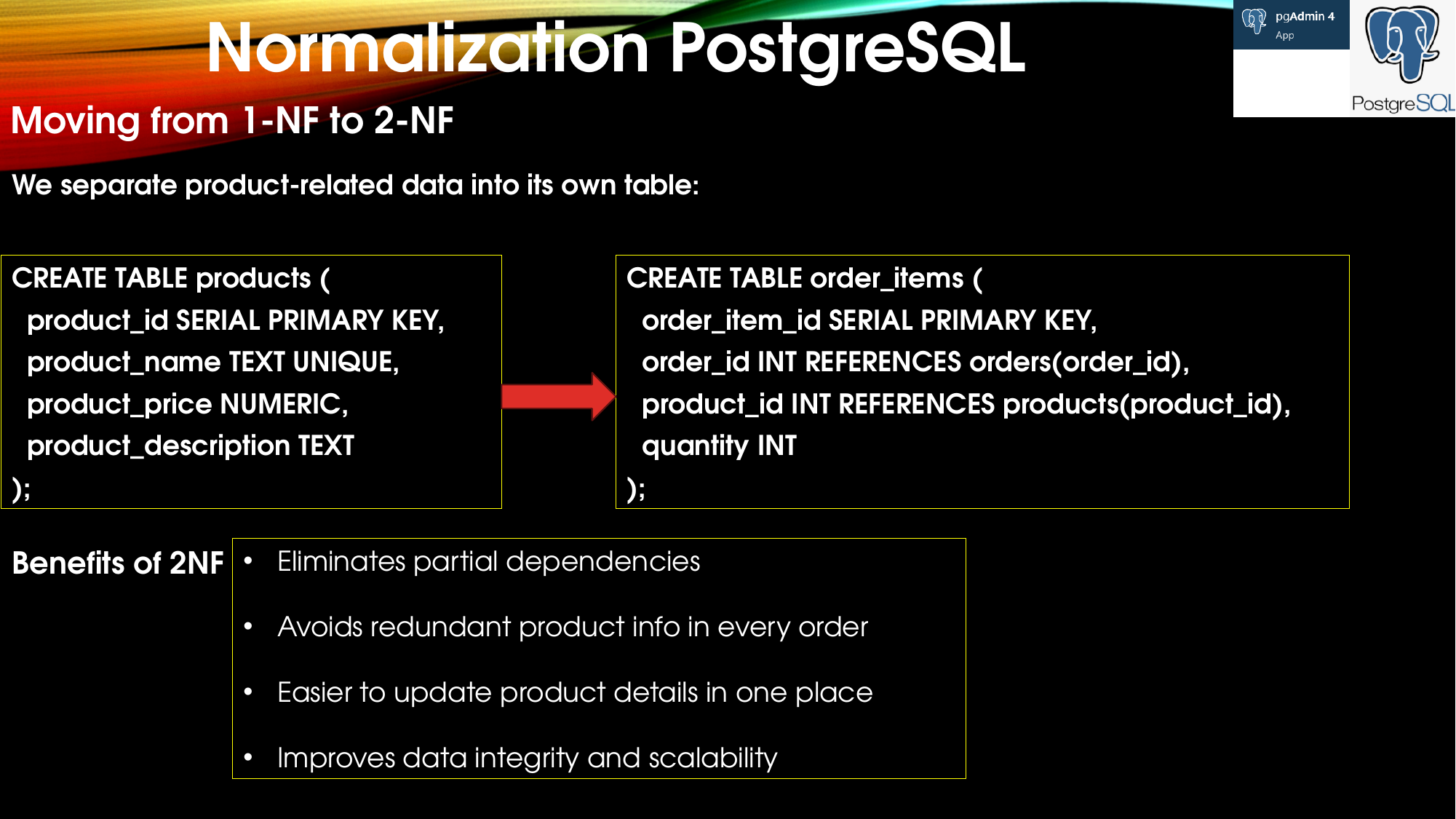

Normalization PostgreSQL
Moving from 1-NF to 2-NF
We separate product-related data into its own table:
CREATE TABLE products (
  product_id SERIAL PRIMARY KEY,
  product_name TEXT UNIQUE,
  product_price NUMERIC,
  product_description TEXT
);
CREATE TABLE order_items (
  order_item_id SERIAL PRIMARY KEY,
  order_id INT REFERENCES orders(order_id),
  product_id INT REFERENCES products(product_id),
  quantity INT
);

Benefits of 2NF
Eliminates partial dependencies

Avoids redundant product info in every order

Easier to update product details in one place

Improves data integrity and scalability